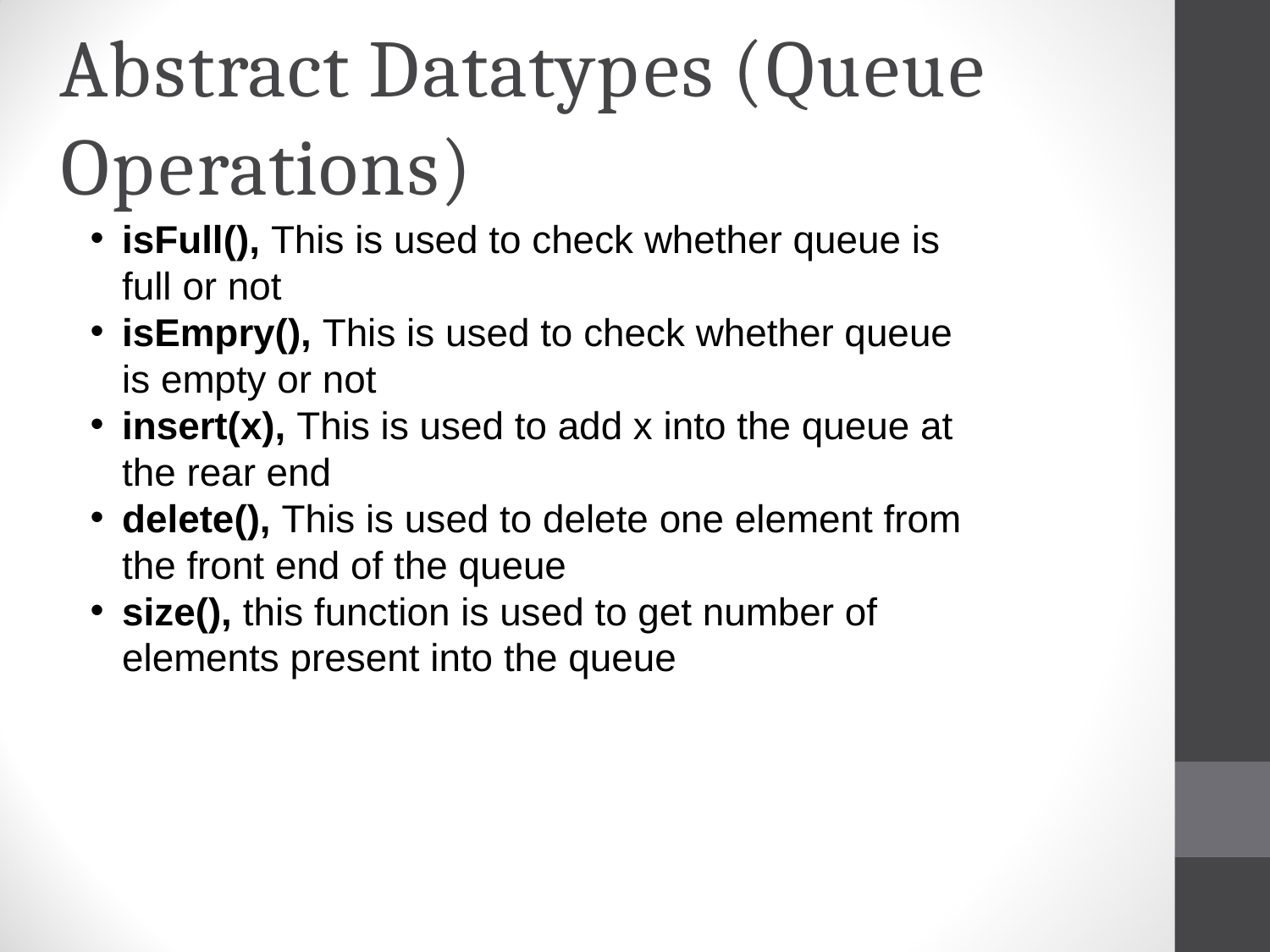

# Abstract Datatypes (Queue Operations)
isFull(), This is used to check whether queue is full or not
isEmpry(), This is used to check whether queue is empty or not
insert(x), This is used to add x into the queue at the rear end
delete(), This is used to delete one element from the front end of the queue
size(), this function is used to get number of elements present into the queue